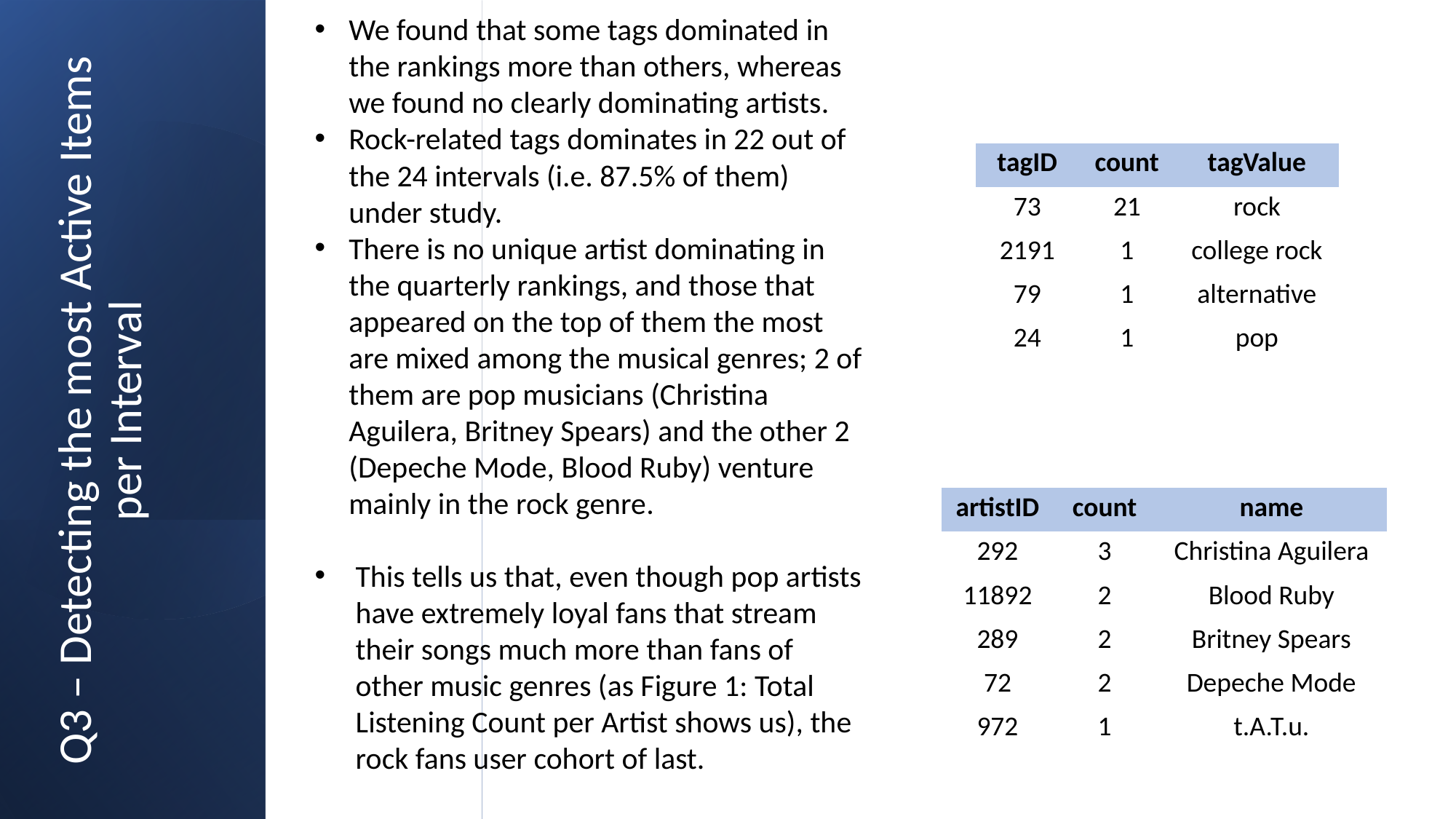

We found that some tags dominated in the rankings more than others, whereas we found no clearly dominating artists.
Rock-related tags dominates in 22 out of the 24 intervals (i.e. 87.5% of them) under study.
There is no unique artist dominating in the quarterly rankings, and those that appeared on the top of them the most are mixed among the musical genres; 2 of them are pop musicians (Christina Aguilera, Britney Spears) and the other 2 (Depeche Mode, Blood Ruby) venture mainly in the rock genre.

This tells us that, even though pop artists have extremely loyal fans that stream their songs much more than fans of other music genres (as Figure 1: Total Listening Count per Artist shows us), the rock fans user cohort of last.

| tagID | count | tagValue |
| --- | --- | --- |
| 73 | 21 | rock |
| 2191 | 1 | college rock |
| 79 | 1 | alternative |
| 24 | 1 | pop |

# Q3 – Detecting the most Active Items per Interval

| artistID | count | name |
| --- | --- | --- |
| 292 | 3 | Christina Aguilera |
| 11892 | 2 | Blood Ruby |
| 289 | 2 | Britney Spears |
| 72 | 2 | Depeche Mode |
| 972 | 1 | t.A.T.u. |